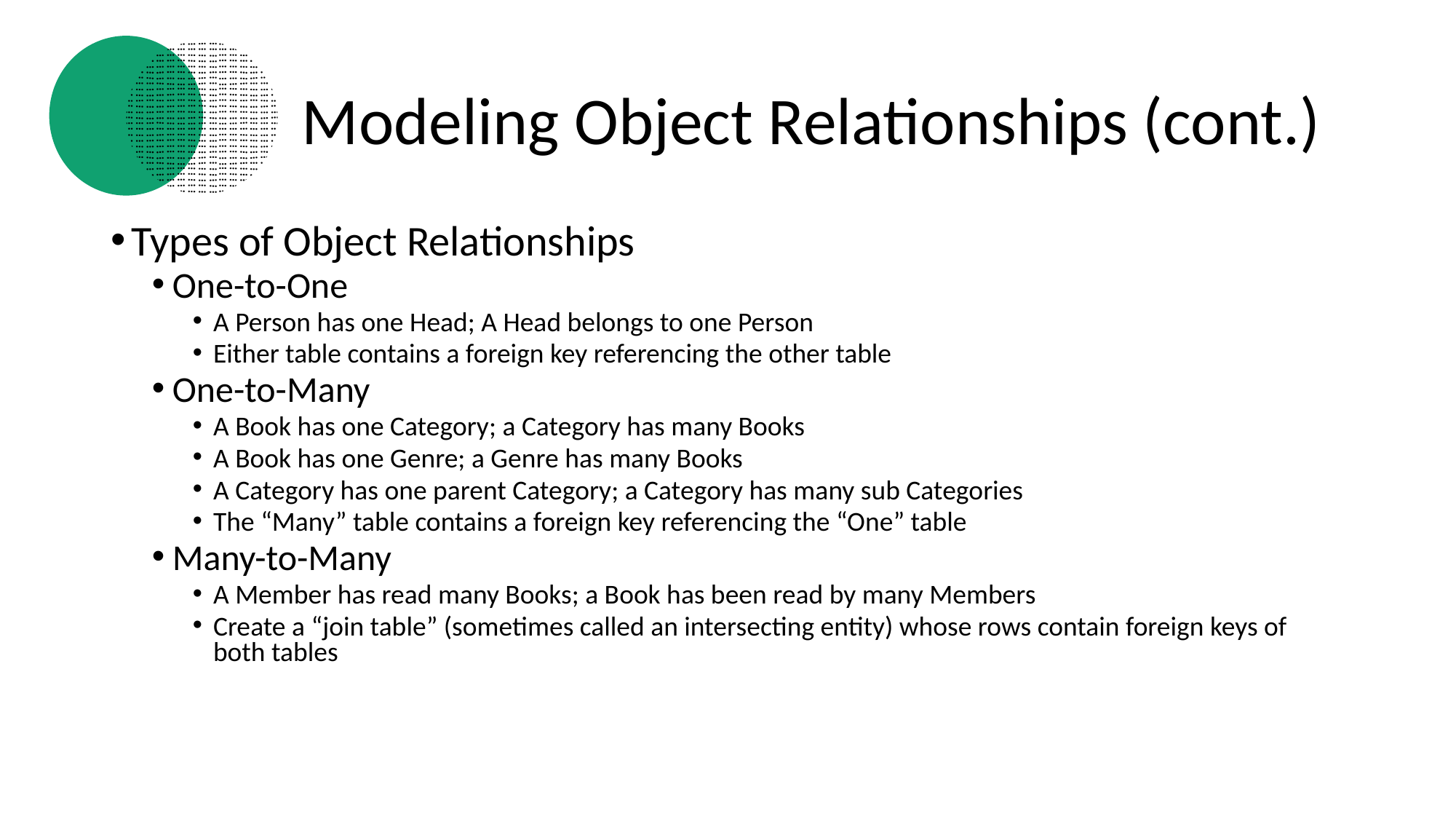

# Modeling Object Relationships (cont.)
Types of Object Relationships
One-to-One
A Person has one Head; A Head belongs to one Person
Either table contains a foreign key referencing the other table
One-to-Many
A Book has one Category; a Category has many Books
A Book has one Genre; a Genre has many Books
A Category has one parent Category; a Category has many sub Categories
The “Many” table contains a foreign key referencing the “One” table
Many-to-Many
A Member has read many Books; a Book has been read by many Members
Create a “join table” (sometimes called an intersecting entity) whose rows contain foreign keys of both tables